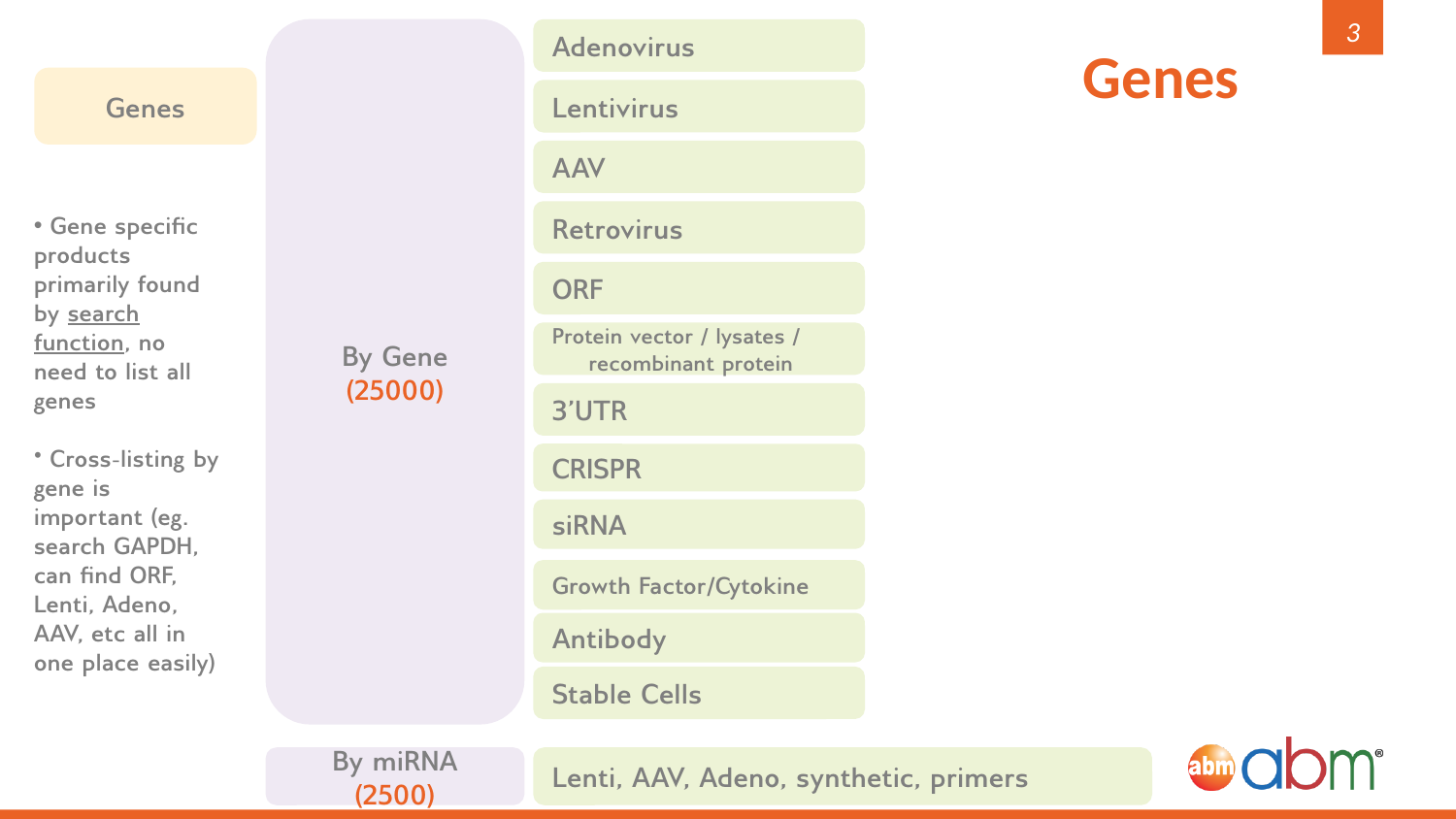

3
By Gene
(25000)
Adenovirus
# Genes
Genes
Lentivirus
AAV
 Gene specific products primarily found by search function, no need to list all genes

 Cross-listing by gene is important (eg. search GAPDH, can find ORF, Lenti, Adeno, AAV, etc all in one place easily)
Retrovirus
ORF
Protein vector / lysates / recombinant protein
3’UTR
CRISPR
siRNA
Growth Factor/Cytokine
Antibody
Stable Cells
Lenti, AAV, Adeno, synthetic, primers
By miRNA
(2500)